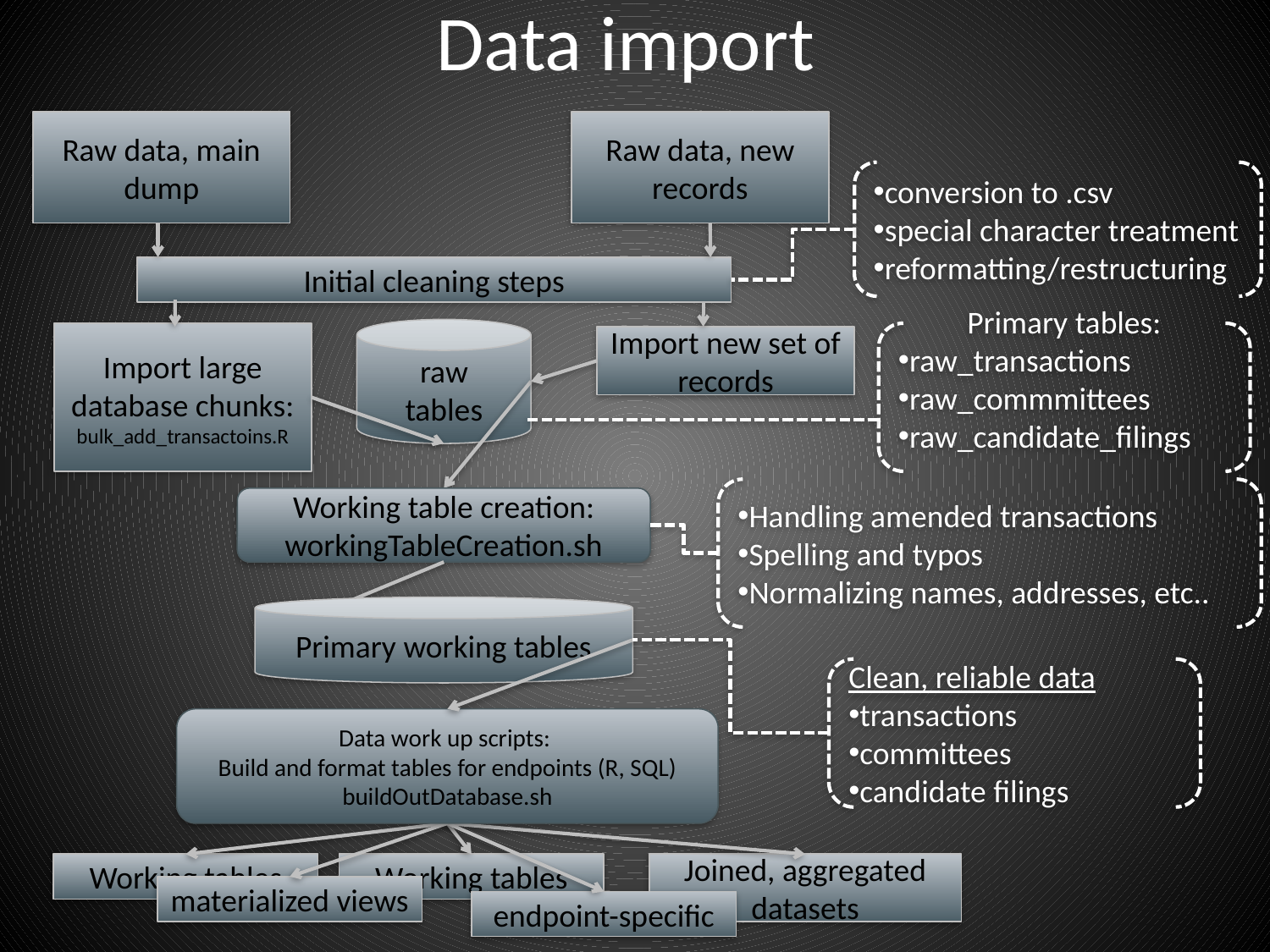

# Data import
Raw data, main dump
Raw data, new records
conversion to .csv
special character treatment
reformatting/restructuring
Initial cleaning steps
raw
tables
Import large database chunks:
bulk_add_transactoins.R
Primary tables:
raw_transactions
raw_commmittees
raw_candidate_filings

Import new set of records
Handling amended transactions
Spelling and typos
Normalizing names, addresses, etc..
Working table creation:
workingTableCreation.sh
Primary working tables
Clean, reliable data
transactions
committees
candidate filings
Data work up scripts:
Build and format tables for endpoints (R, SQL)
buildOutDatabase.sh
Working tables
Working tables
Joined, aggregated datasets
materialized views
endpoint-specific